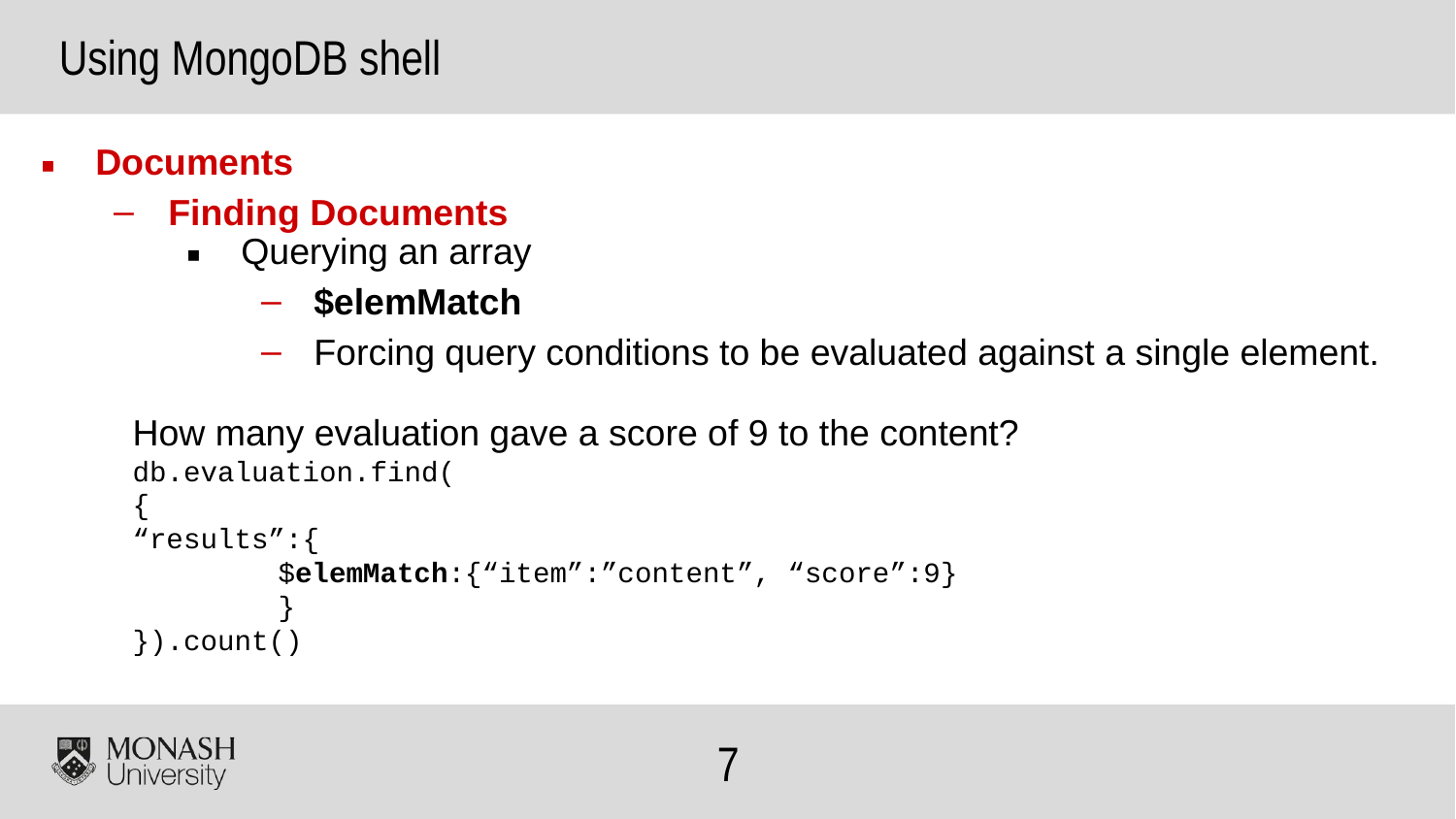

Using MongoDB shell
Documents
Finding Documents
Querying an array
$elemMatch
Forcing query conditions to be evaluated against a single element.

How many evaluation gave a score of 9 to the content?
db.evaluation.find(
{
“results”:{
	$elemMatch:{“item”:”content”, “score”:9}
	}
}).count()